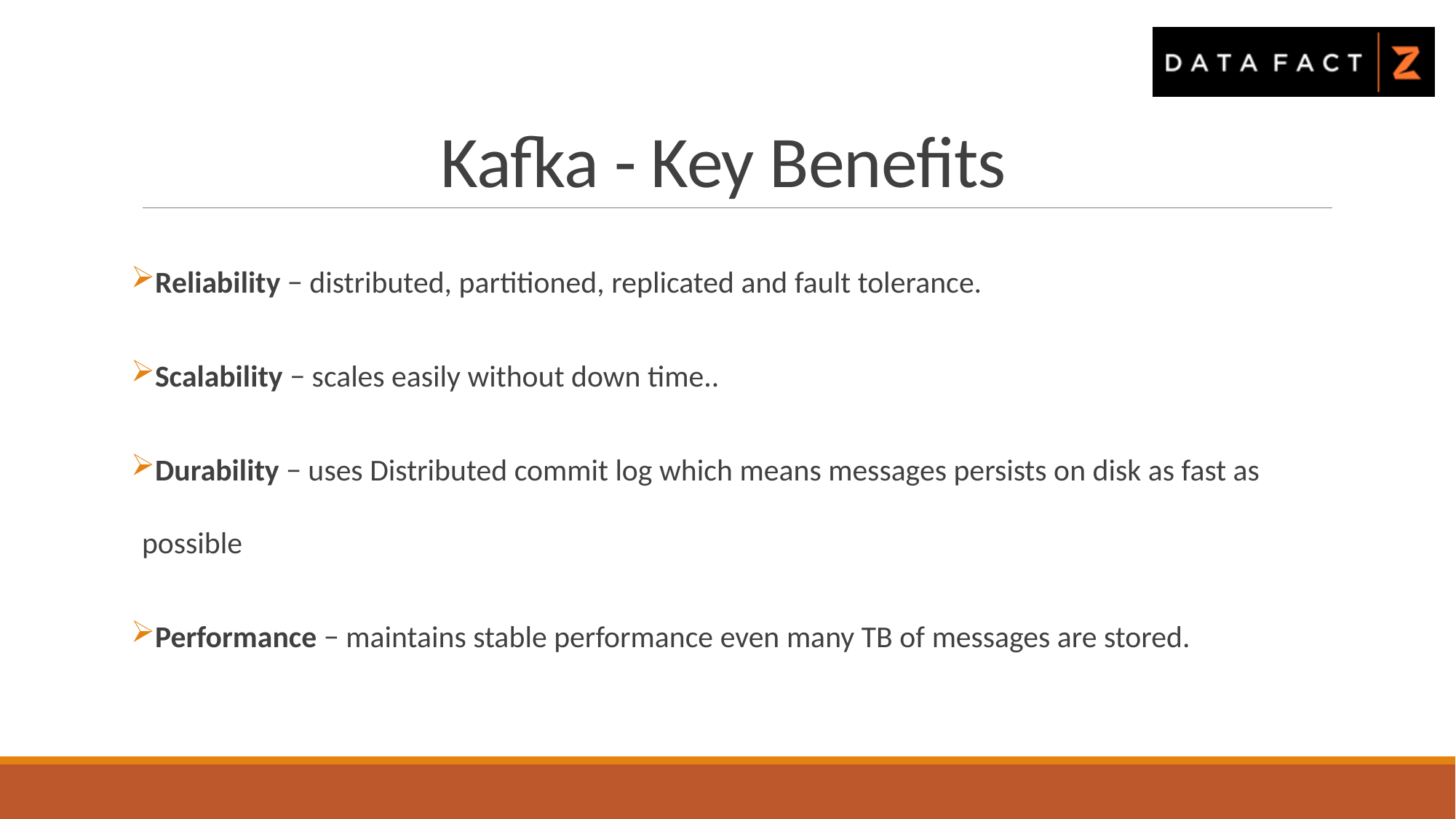

# Kafka - Key Benefits
Reliability − distributed, partitioned, replicated and fault tolerance.
Scalability − scales easily without down time..
Durability − uses Distributed commit log which means messages persists on disk as fast as possible
Performance − maintains stable performance even many TB of messages are stored.